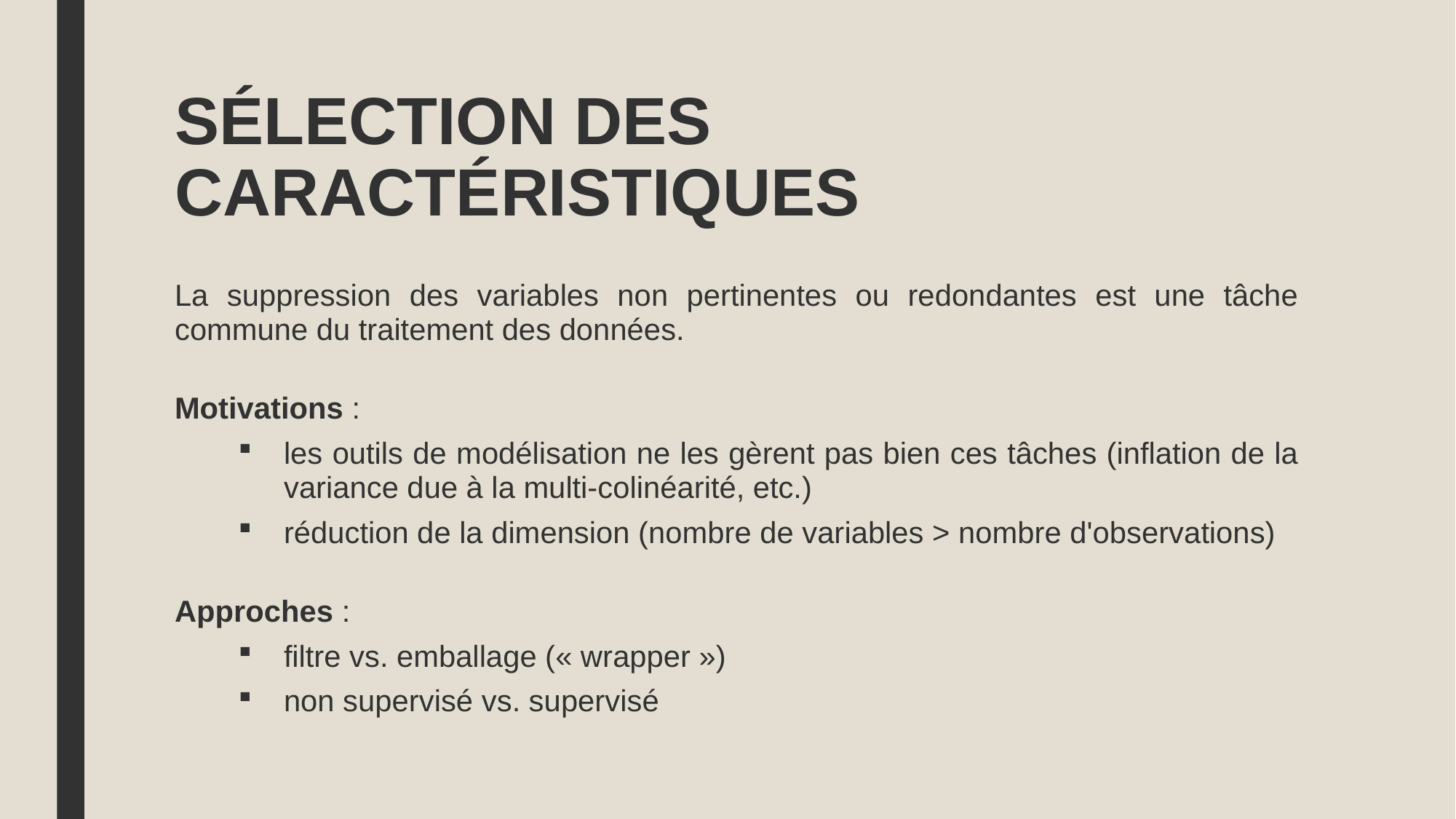

# SÉLECTION DES CARACTÉRISTIQUES
La suppression des variables non pertinentes ou redondantes est une tâche commune du traitement des données.

Motivations :
les outils de modélisation ne les gèrent pas bien ces tâches (inflation de la variance due à la multi-colinéarité, etc.)
réduction de la dimension (nombre de variables > nombre d'observations)

Approches :
filtre vs. emballage (« wrapper »)
non supervisé vs. supervisé